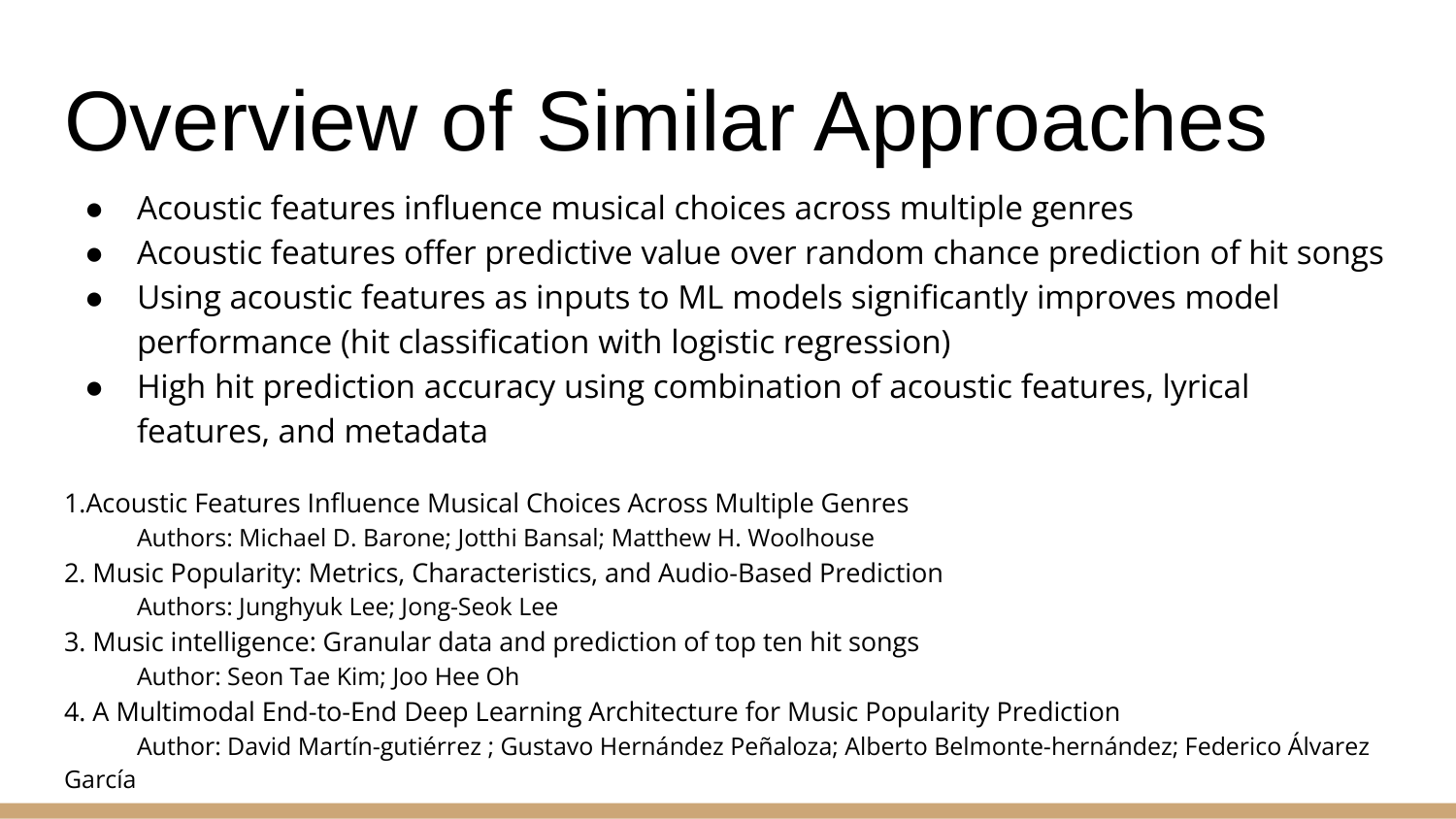

# Overview of Similar Approaches
Acoustic features influence musical choices across multiple genres
Acoustic features offer predictive value over random chance prediction of hit songs
Using acoustic features as inputs to ML models significantly improves model performance (hit classification with logistic regression)
High hit prediction accuracy using combination of acoustic features, lyrical features, and metadata
1.Acoustic Features Influence Musical Choices Across Multiple Genres
Authors: Michael D. Barone; Jotthi Bansal; Matthew H. Woolhouse
2. Music Popularity: Metrics, Characteristics, and Audio-Based Prediction
Authors: Junghyuk Lee; Jong-Seok Lee
3. Music intelligence: Granular data and prediction of top ten hit songs
Author: Seon Tae Kim; Joo Hee Oh
4. A Multimodal End-to-End Deep Learning Architecture for Music Popularity Prediction
Author: David Martín-gutiérrez ; Gustavo Hernández Peñaloza; Alberto Belmonte-hernández; Federico Álvarez García